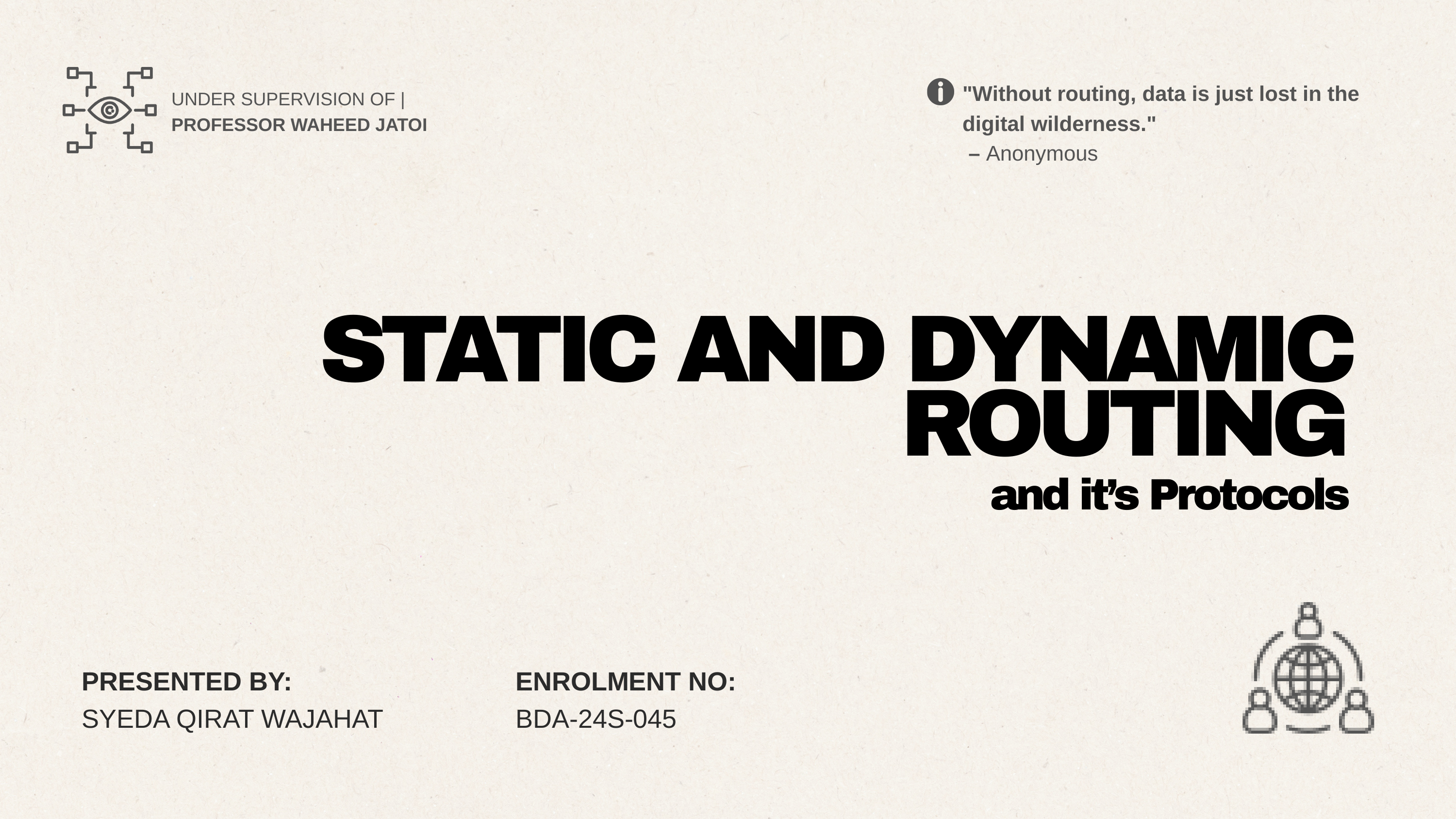

"Without routing, data is just lost in the digital wilderness."
 – Anonymous

UNDER SUPERVISION OF | PROFESSOR WAHEED JATOI
STATIC AND DYNAMIC ROUTING
and it’s Protocols

PRESENTED BY:
ENROLMENT NO:
SYEDA QIRAT WAJAHAT
BDA-24S-045